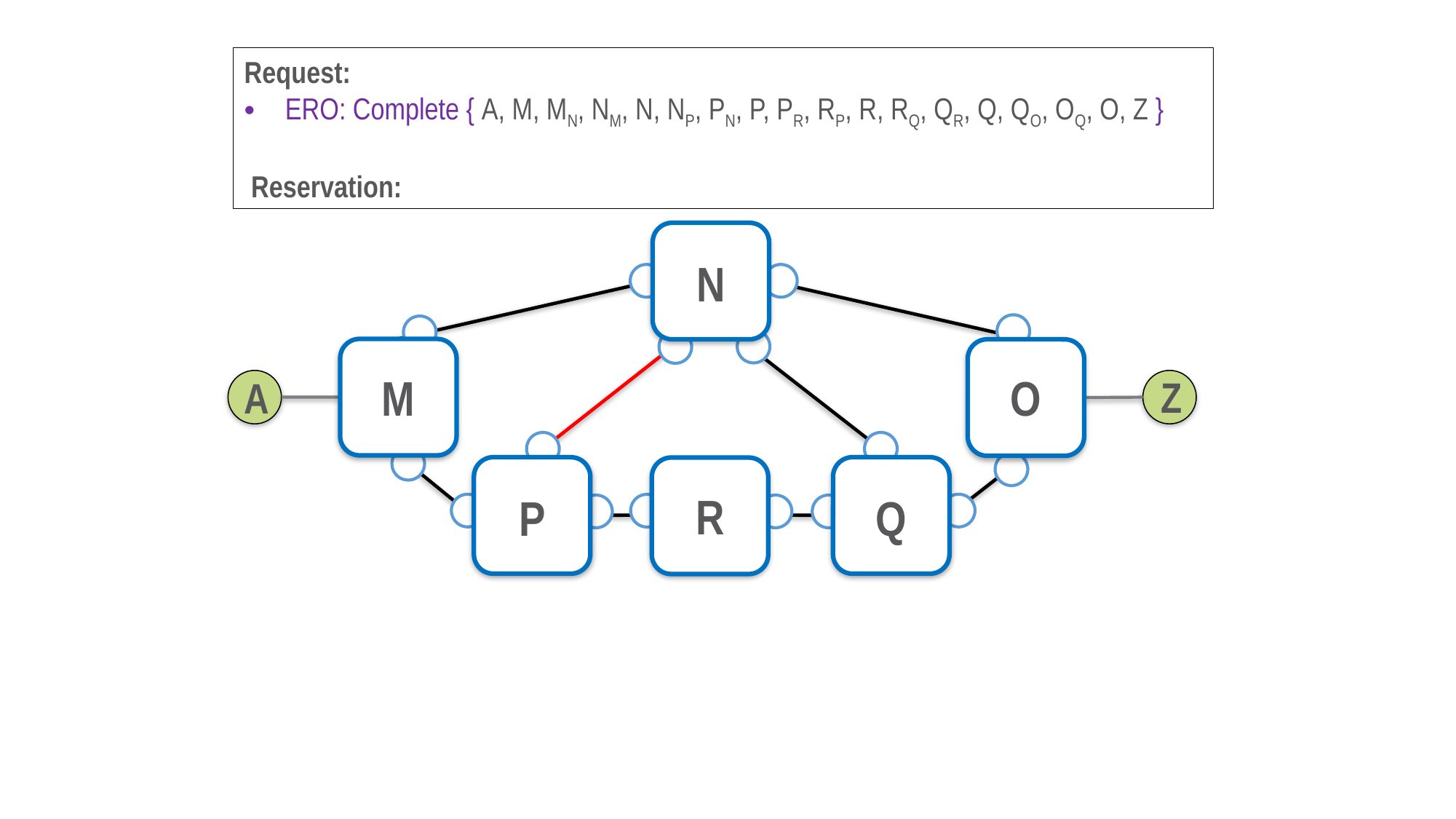

Request:
ERO: Complete { A, M, MN, NM, N, NP, PN, P, PR, RP, R, RQ, QR, Q, QO, OQ, O, Z }

 Reservation:

N

M
O
Z
A

R
P
Q